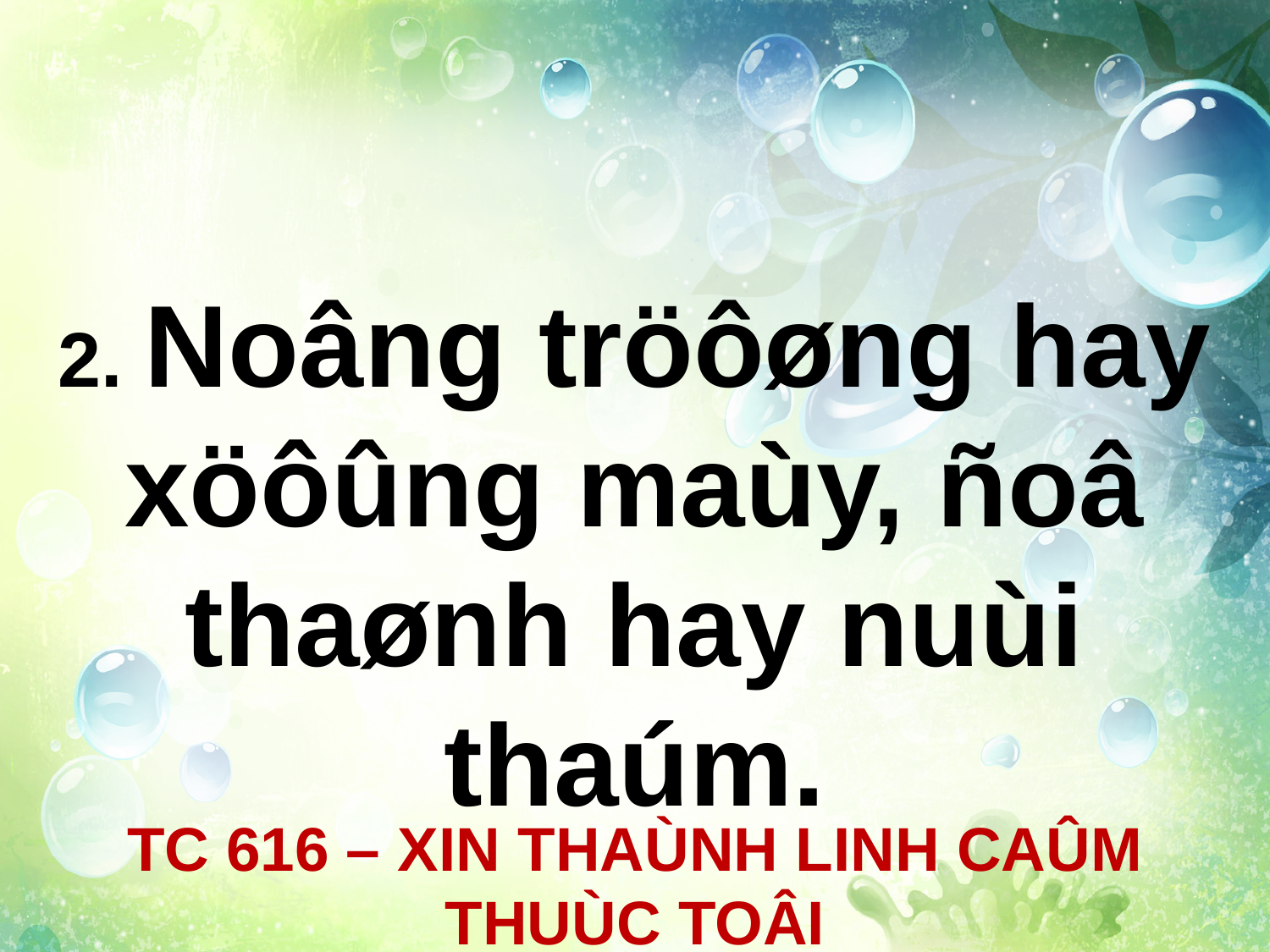

2. Noâng tröôøng hay xöôûng maùy, ñoâ thaønh hay nuùi thaúm.
TC 616 – XIN THAÙNH LINH CAÛM THUÙC TOÂI